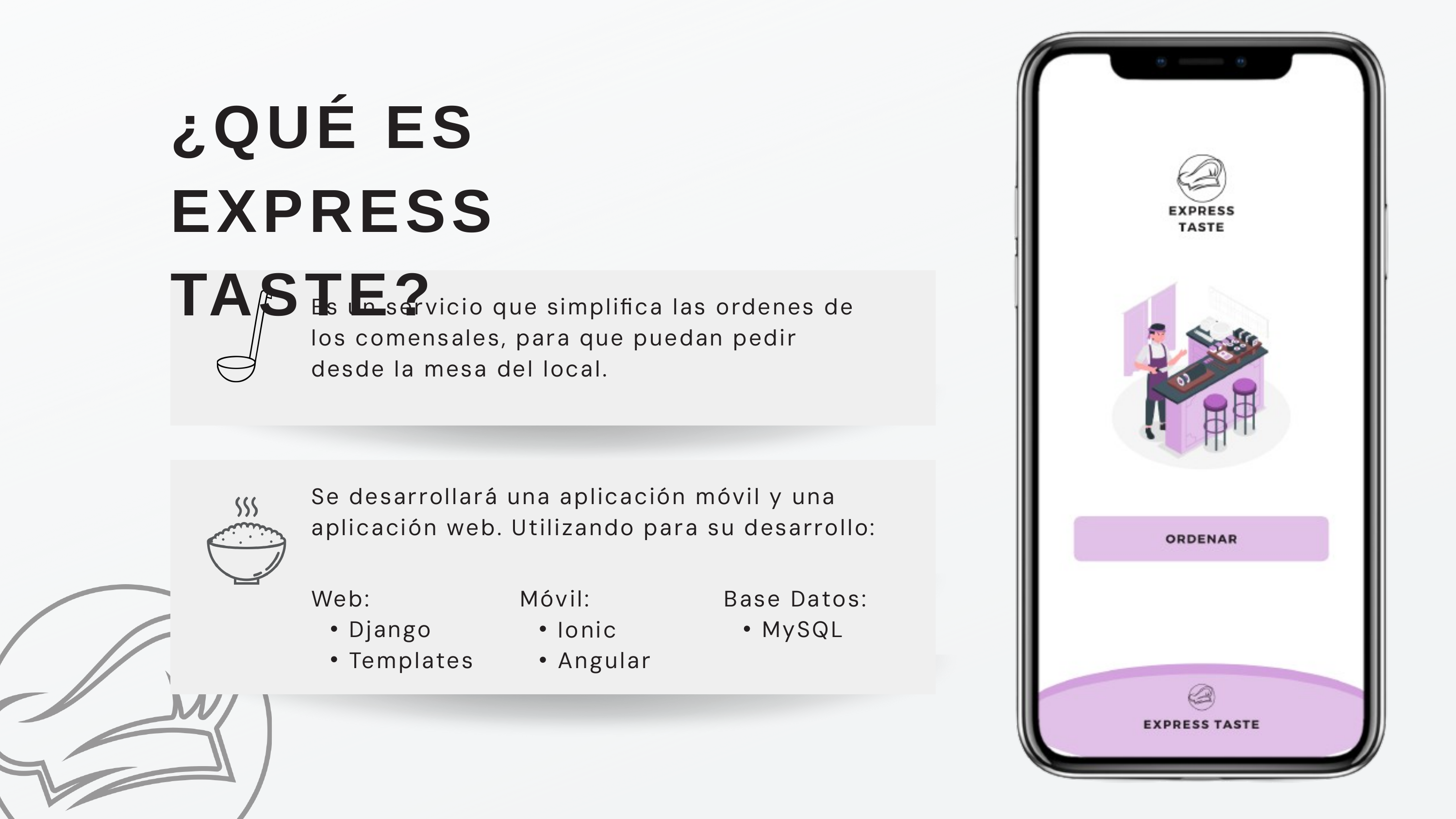

¿QUÉ ES EXPRESS TASTE?

Es un servicio que simplifica las ordenes de los comensales, para que puedan pedir desde la mesa del local.

Se desarrollará una aplicación móvil y una aplicación web. Utilizando para su desarrollo:

Web:
Django
Templates
Base Datos:
MySQL
Móvil:
Ionic
Angular